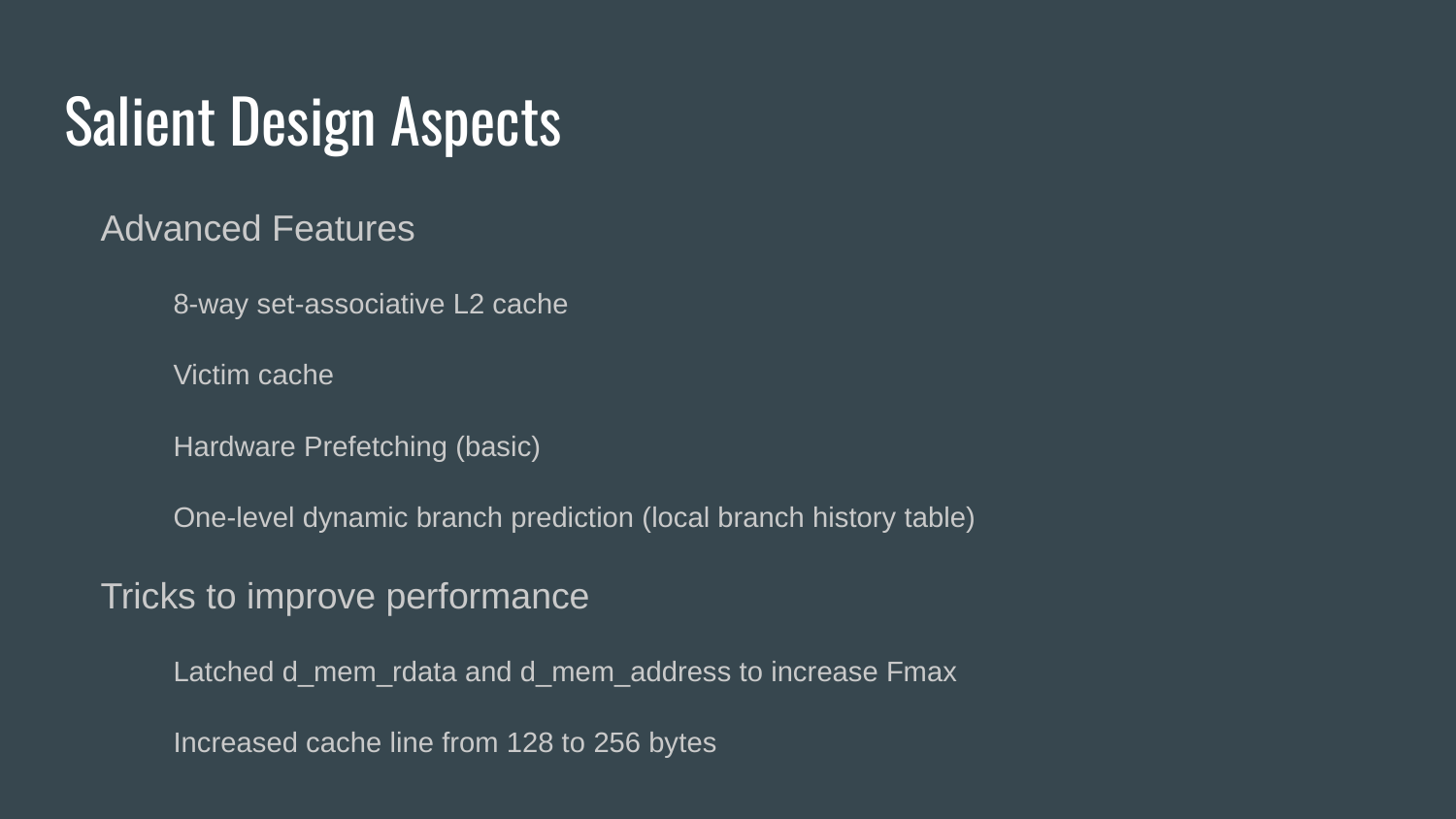

# Salient Design Aspects
Advanced Features
8-way set-associative L2 cache
Victim cache
Hardware Prefetching (basic)
One-level dynamic branch prediction (local branch history table)
Tricks to improve performance
Latched d_mem_rdata and d_mem_address to increase Fmax
Increased cache line from 128 to 256 bytes